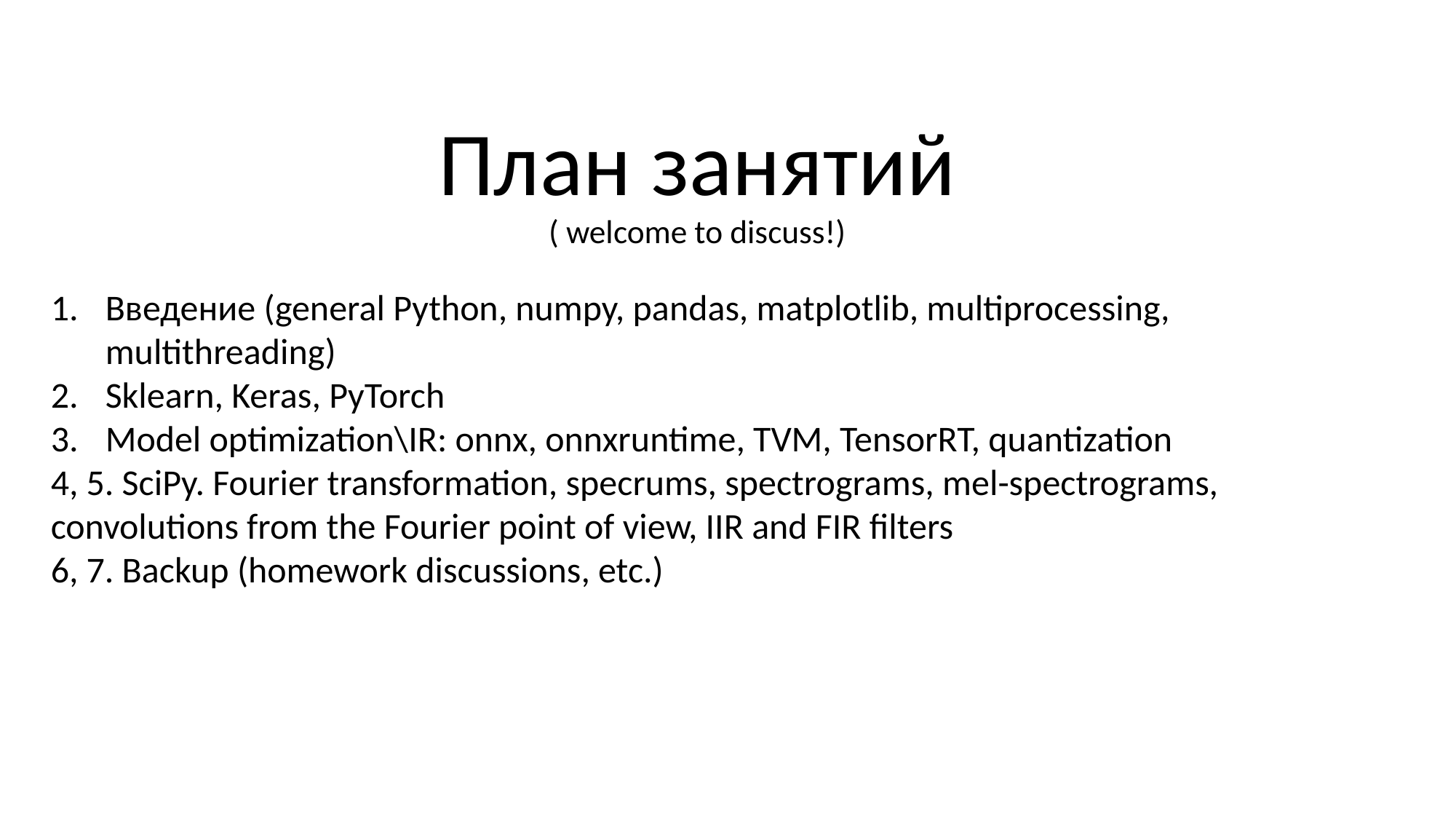

# План занятий ( welcome to discuss!)
Введение (general Python, numpy, pandas, matplotlib, multiprocessing, multithreading)
Sklearn, Keras, PyTorch
Model optimization\IR: onnx, onnxruntime, TVM, TensorRT, quantization
4, 5. SciPy. Fourier transformation, specrums, spectrograms, mel-spectrograms, convolutions from the Fourier point of view, IIR and FIR filters
6, 7. Backup (homework discussions, etc.)